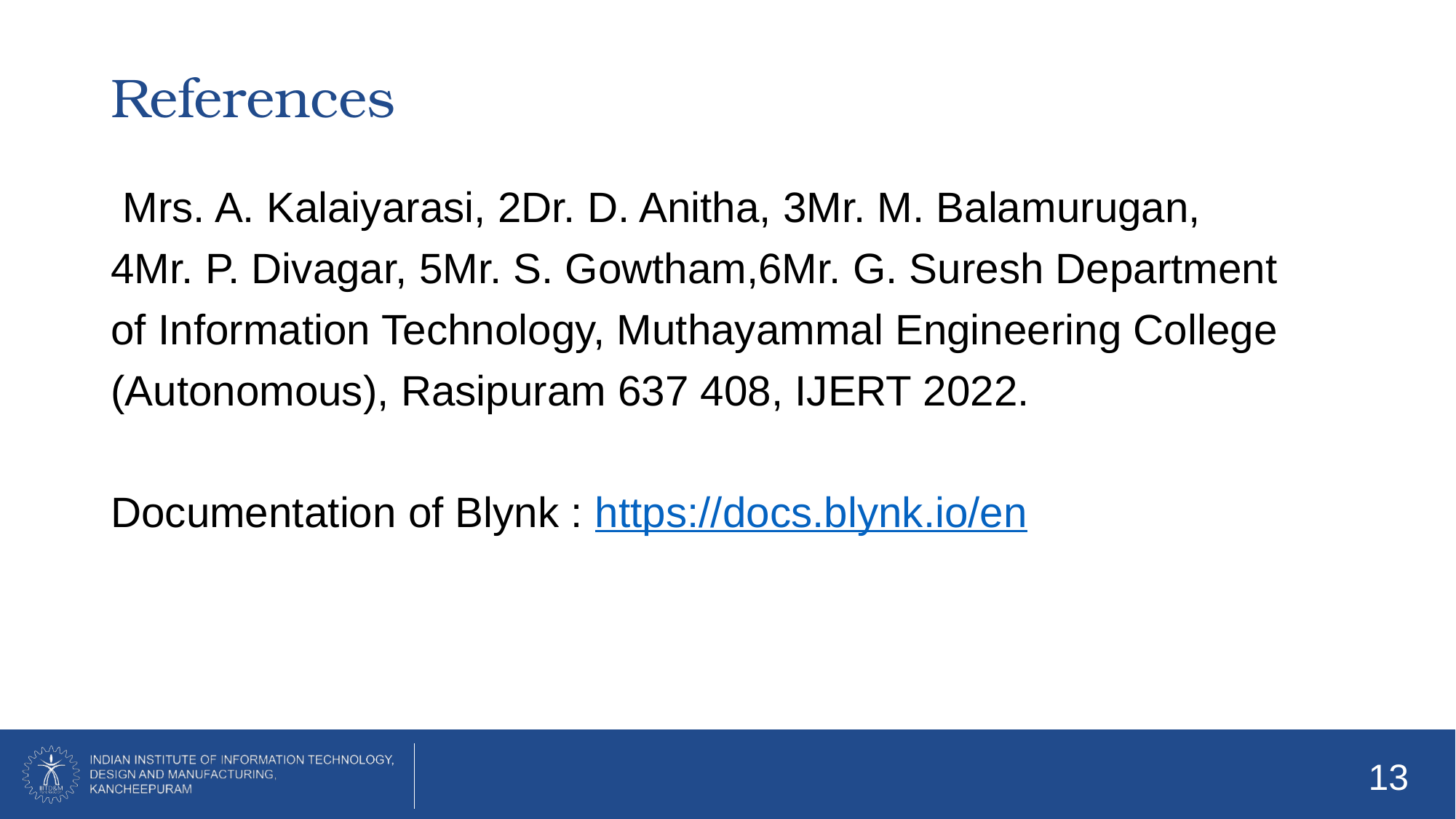

# References
 Mrs. A. Kalaiyarasi, 2Dr. D. Anitha, 3Mr. M. Balamurugan,
4Mr. P. Divagar, 5Mr. S. Gowtham,6Mr. G. Suresh Department
of Information Technology, Muthayammal Engineering College
(Autonomous), Rasipuram 637 408, IJERT 2022.

Documentation of Blynk : https://docs.blynk.io/en

13